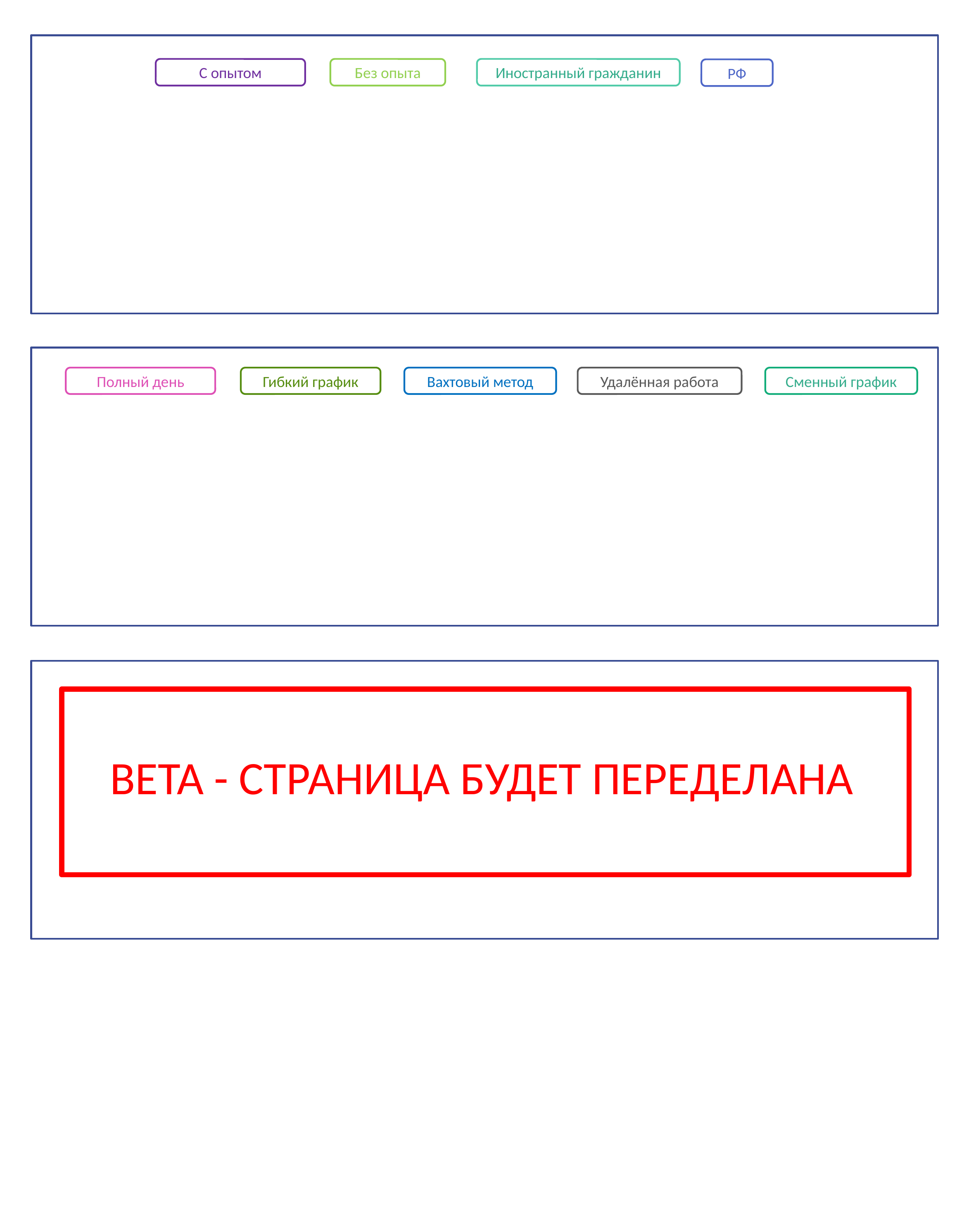

С опытом
Без опыта
Иностранный гражданин
РФ

Полный день
Гибкий график
Вахтовый метод
Удалённая работа
Сменный график

    BETA - СТРАНИЦА БУДЕТ ПЕРЕДЕЛАНА